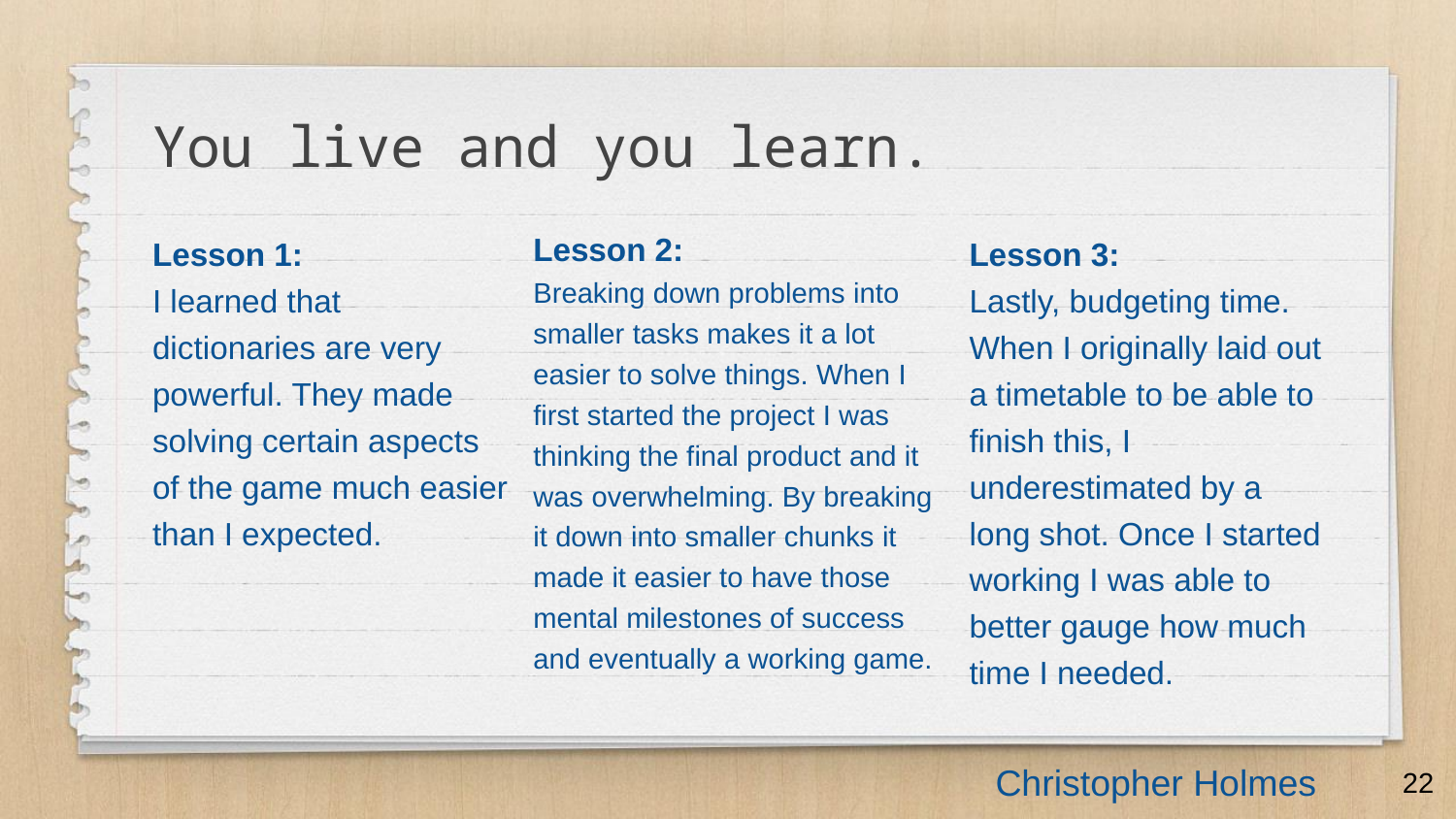

# You live and you learn.
Lesson 2:
Breaking down problems into smaller tasks makes it a lot easier to solve things. When I first started the project I was thinking the final product and it was overwhelming. By breaking it down into smaller chunks it made it easier to have those mental milestones of success and eventually a working game.
Lesson 1:
I learned that dictionaries are very powerful. They made solving certain aspects of the game much easier than I expected.
Lesson 3:
Lastly, budgeting time. When I originally laid out a timetable to be able to finish this, I underestimated by a long shot. Once I started working I was able to better gauge how much time I needed.

22
Christopher Holmes